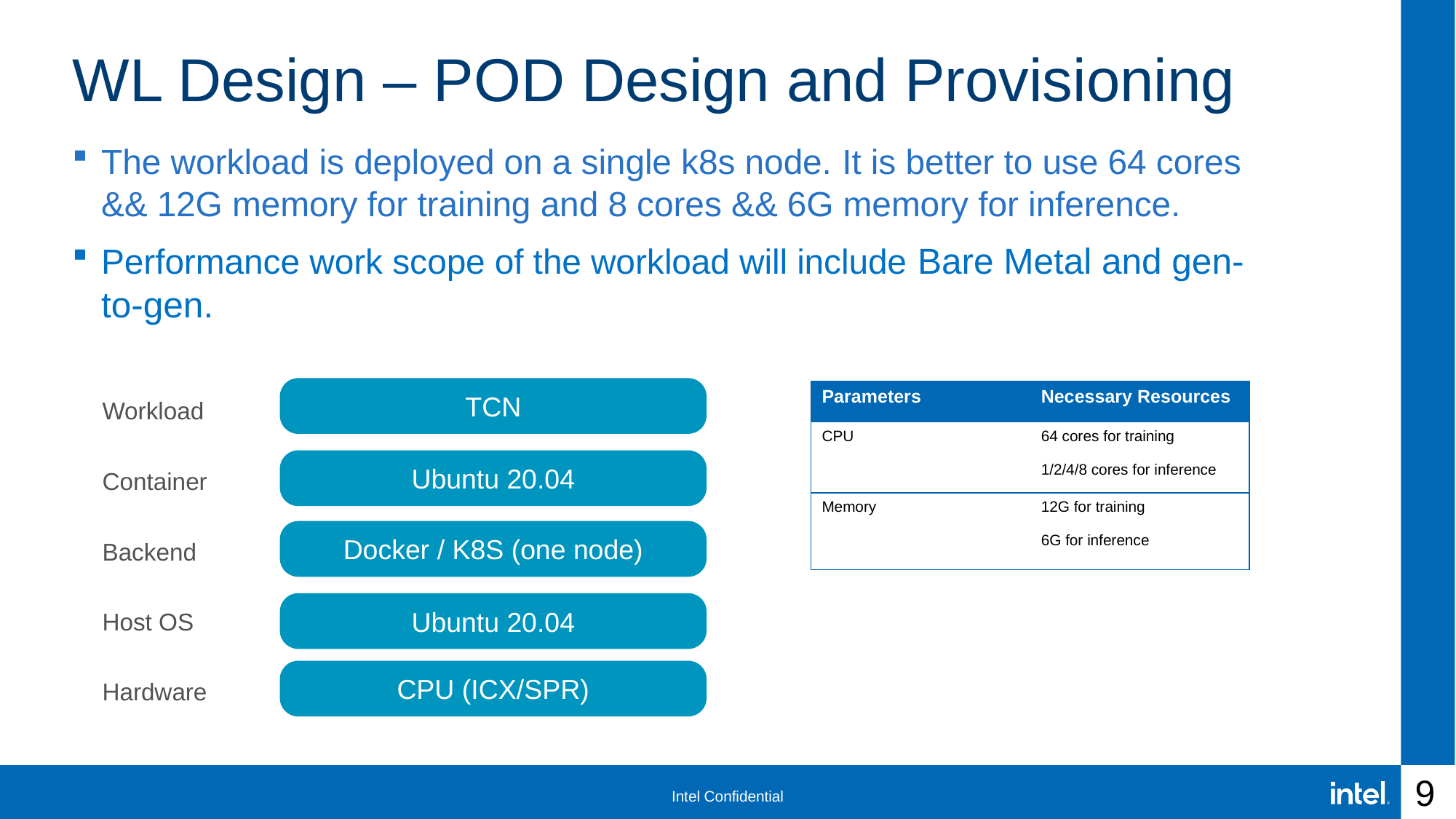

# WL Design – POD Design and Provisioning
The workload is deployed on a single k8s node. It is better to use 64 cores && 12G memory for training and 8 cores && 6G memory for inference.
Performance work scope of the workload will include Bare Metal and gen-to-gen.

TCN
Workload
Ubuntu 20.04
Container
Docker / K8S (one node)
Backend
Ubuntu 20.04
Host OS
CPU (ICX/SPR)
Hardware
| Parameters | Necessary Resources |
| --- | --- |
| CPU | 64 cores for training 1/2/4/8 cores for inference |
| Memory | 12G for training 6G for inference |
9